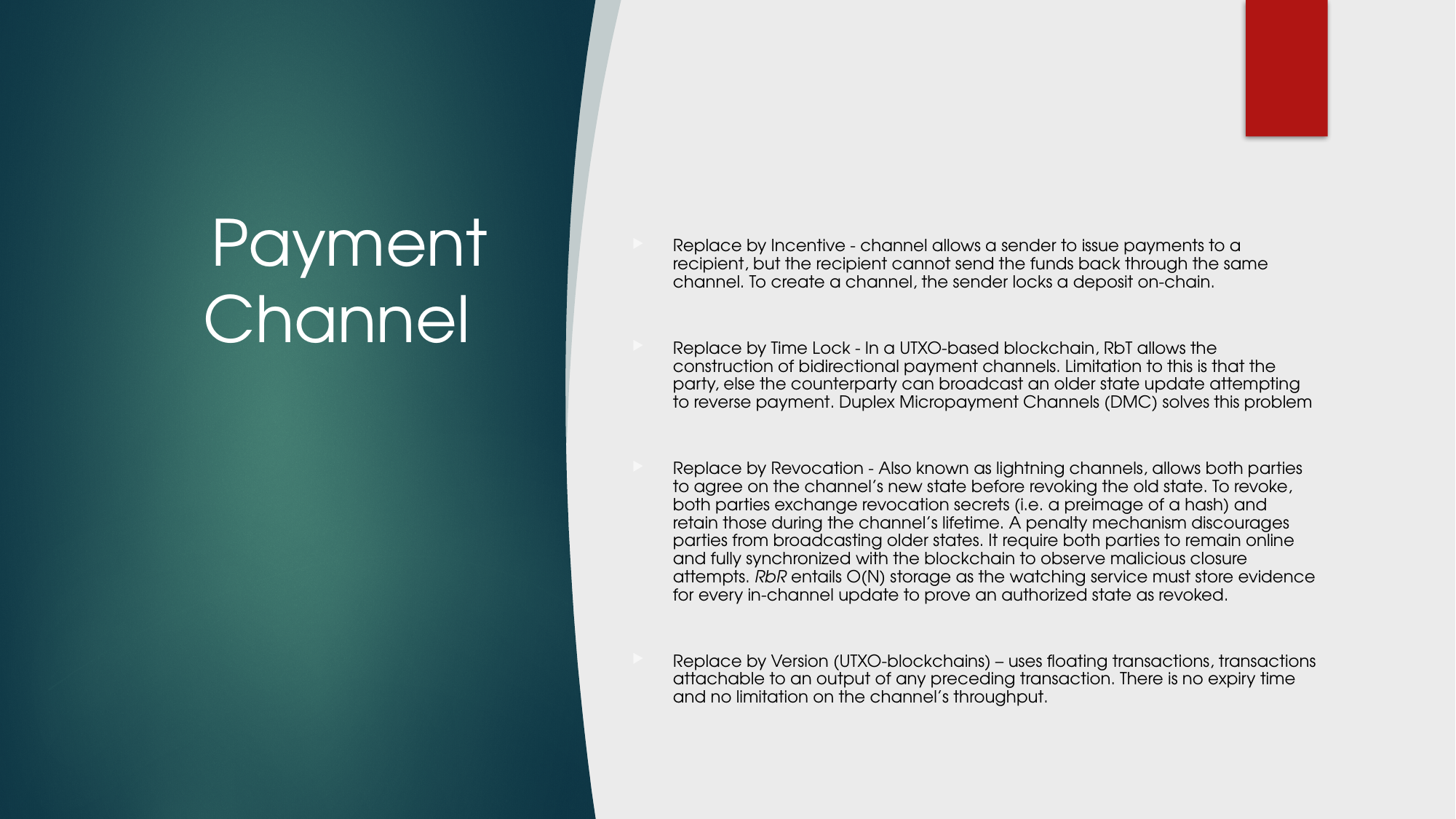

11
# Payment Channel

Replace by Incentive - channel allows a sender to issue payments to a recipient, but the recipient cannot send the funds back through the same channel. To create a channel, the sender locks a deposit on-chain.

Replace by Time Lock - In a UTXO-based blockchain, RbT allows the construction of bidirectional payment channels. Limitation to this is that the party, else the counterparty can broadcast an older state update attempting to reverse payment. Duplex Micropayment Channels (DMC) solves this problem

Replace by Revocation - Also known as lightning channels, allows both parties to agree on the channel’s new state before revoking the old state. To revoke, both parties exchange revocation secrets (i.e. a preimage of a hash) and retain those during the channel’s lifetime. A penalty mechanism discourages parties from broadcasting older states. It require both parties to remain online and fully synchronized with the blockchain to observe malicious closure attempts. RbR entails O(N) storage as the watching service must store evidence for every in-channel update to prove an authorized state as revoked.

Replace by Version (UTXO-blockchains) – uses floating transactions, transactions attachable to an output of any preceding transaction. There is no expiry time and no limitation on the channel’s throughput.